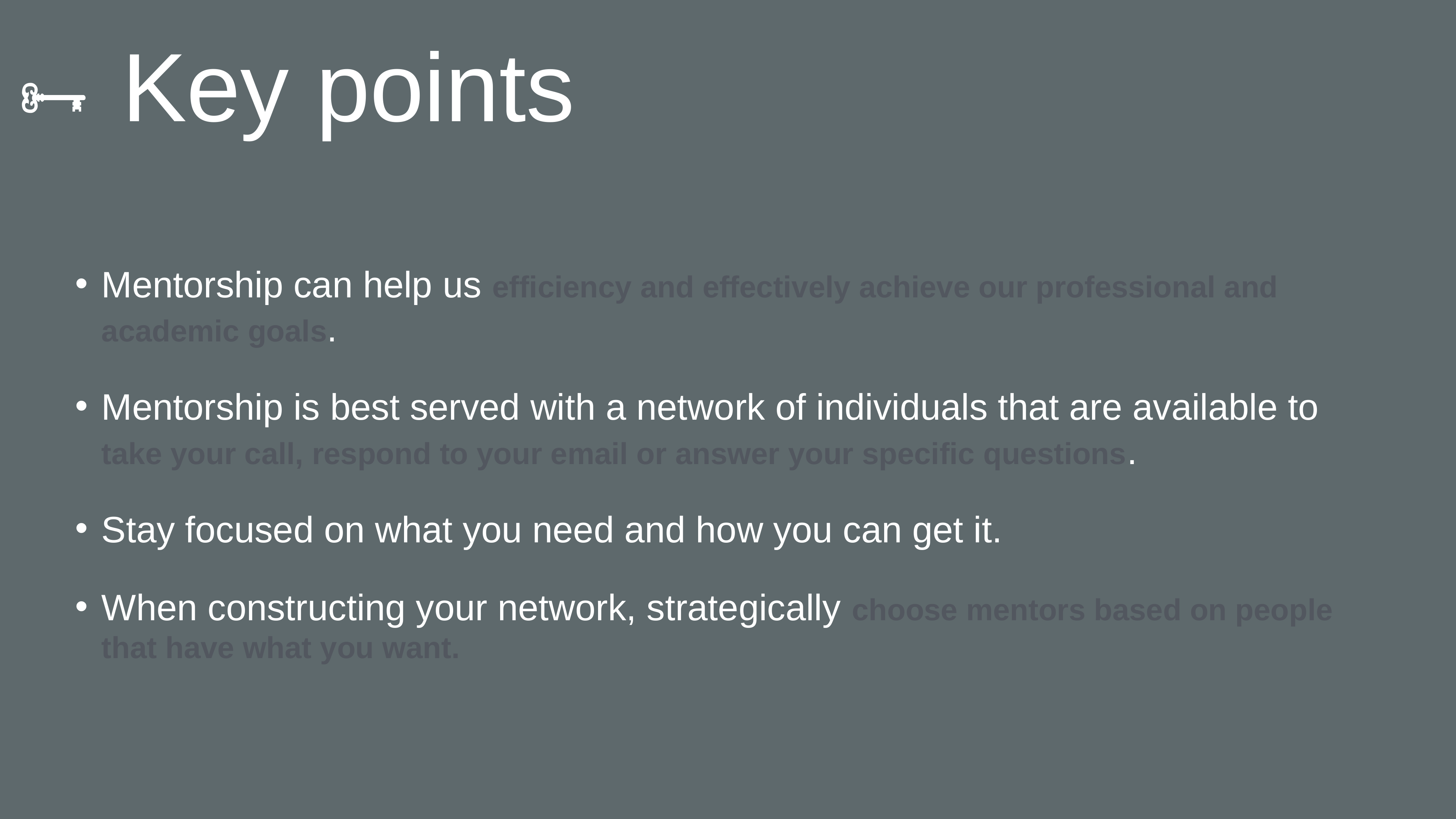

# 🗝️ Key points
Mentorship can help us efficiency and effectively achieve our professional and academic goals.
Mentorship is best served with a network of individuals that are available to take your call, respond to your email or answer your specific questions.
Stay focused on what you need and how you can get it.
When constructing your network, strategically choose mentors based on people that have what you want.